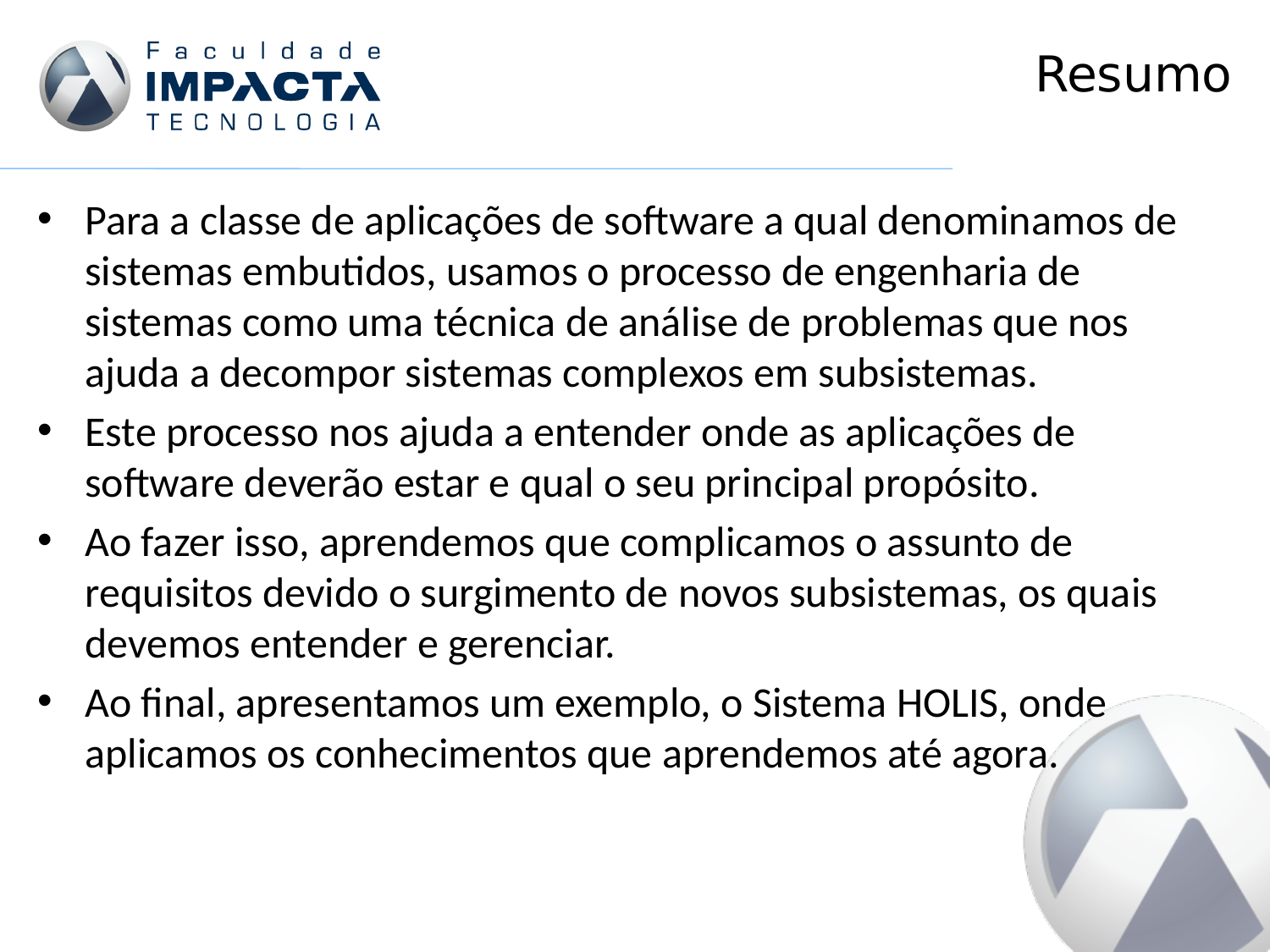

# Resumo
Para a classe de aplicações de software a qual denominamos de sistemas embutidos, usamos o processo de engenharia de sistemas como uma técnica de análise de problemas que nos ajuda a decompor sistemas complexos em subsistemas.
Este processo nos ajuda a entender onde as aplicações de software deverão estar e qual o seu principal propósito.
Ao fazer isso, aprendemos que complicamos o assunto de requisitos devido o surgimento de novos subsistemas, os quais devemos entender e gerenciar.
Ao final, apresentamos um exemplo, o Sistema HOLIS, onde aplicamos os conhecimentos que aprendemos até agora.